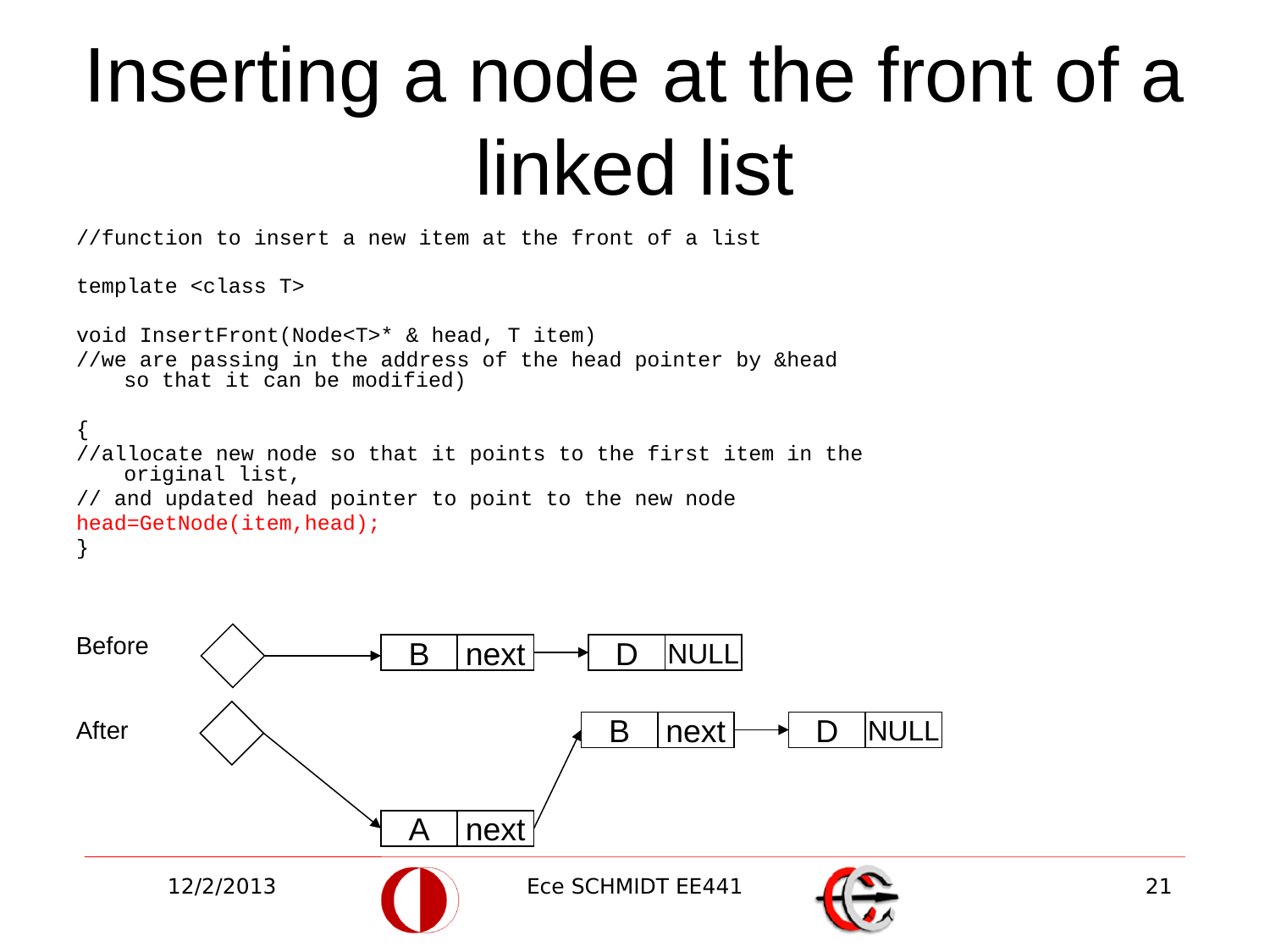

# Inserting a node at the front of a linked list
//function to insert a new item at the front of a list

template <class T>

void InsertFront(Node<T>* & head, T item)
//we are passing in the address of the head pointer by &head so that it can be modified)

{
//allocate new node so that it points to the first item in the original list,
// and updated head pointer to point to the new node
head=GetNode(item,head);
}
Before

B
next
D
NULL

After
B
next
D
NULL
A
next
12/2/2013
Ece SCHMIDT EE441
21